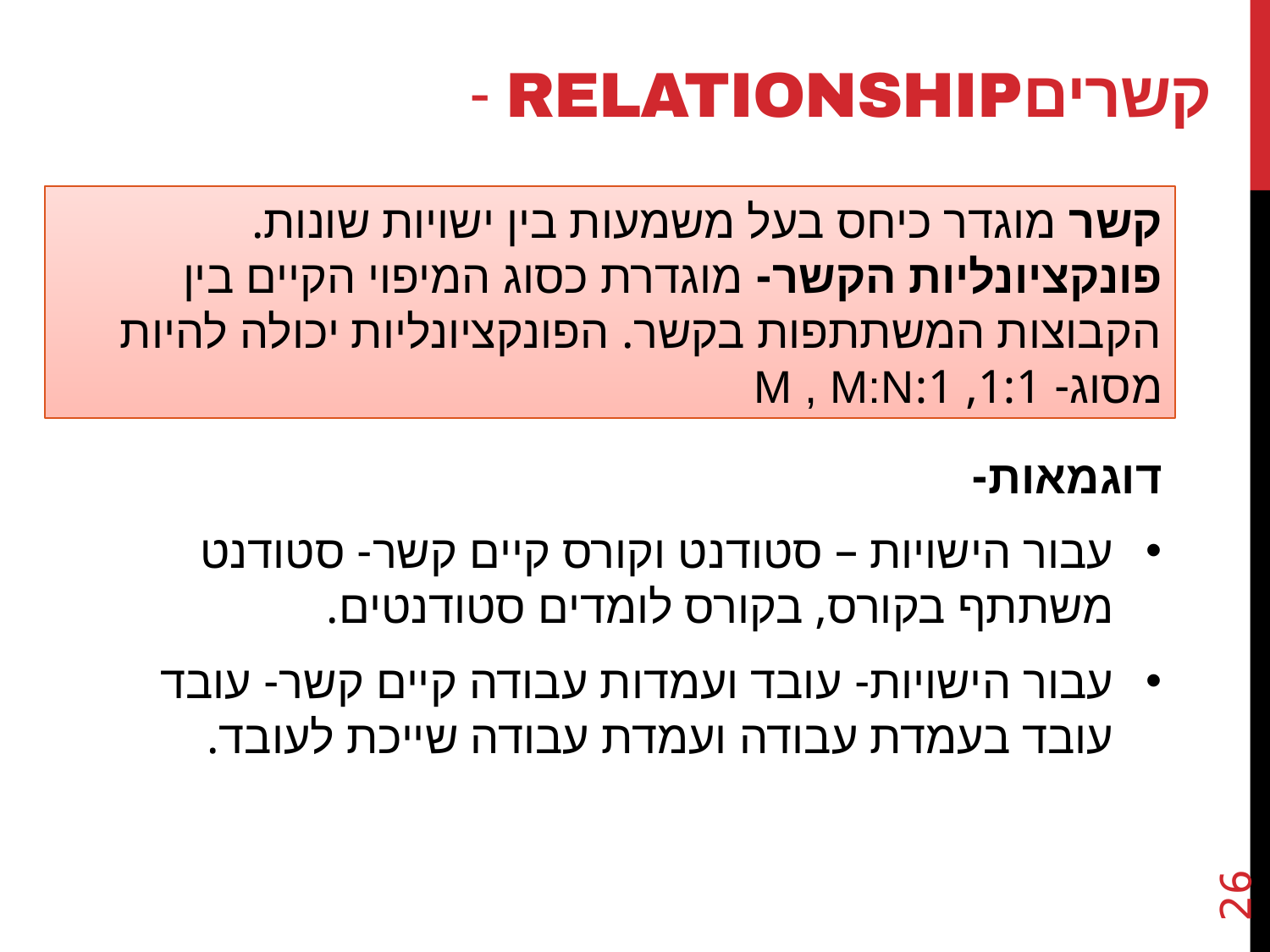

# קשריםRelationship -
קשר מוגדר כיחס בעל משמעות בין ישויות שונות.
פונקציונליות הקשר- מוגדרת כסוג המיפוי הקיים בין הקבוצות המשתתפות בקשר. הפונקציונליות יכולה להיות מסוג- 1:1, 1:M , M:N
דוגמאות-
עבור הישויות – סטודנט וקורס קיים קשר- סטודנט משתתף בקורס, בקורס לומדים סטודנטים.
עבור הישויות- עובד ועמדות עבודה קיים קשר- עובד עובד בעמדת עבודה ועמדת עבודה שייכת לעובד.
26